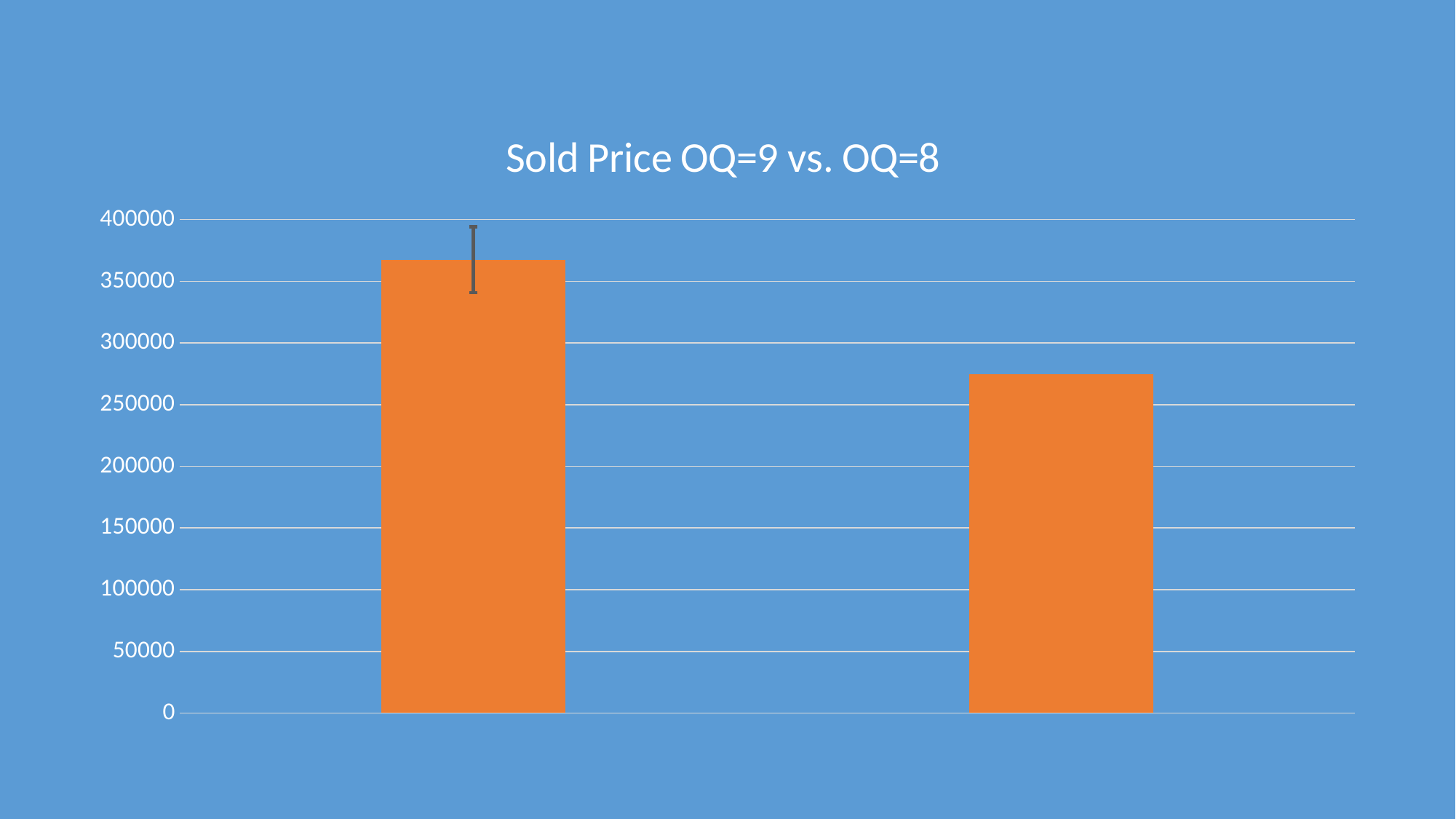

### Chart: Sold Price OQ=9 vs. OQ=8

| Category |  |
|---|---|